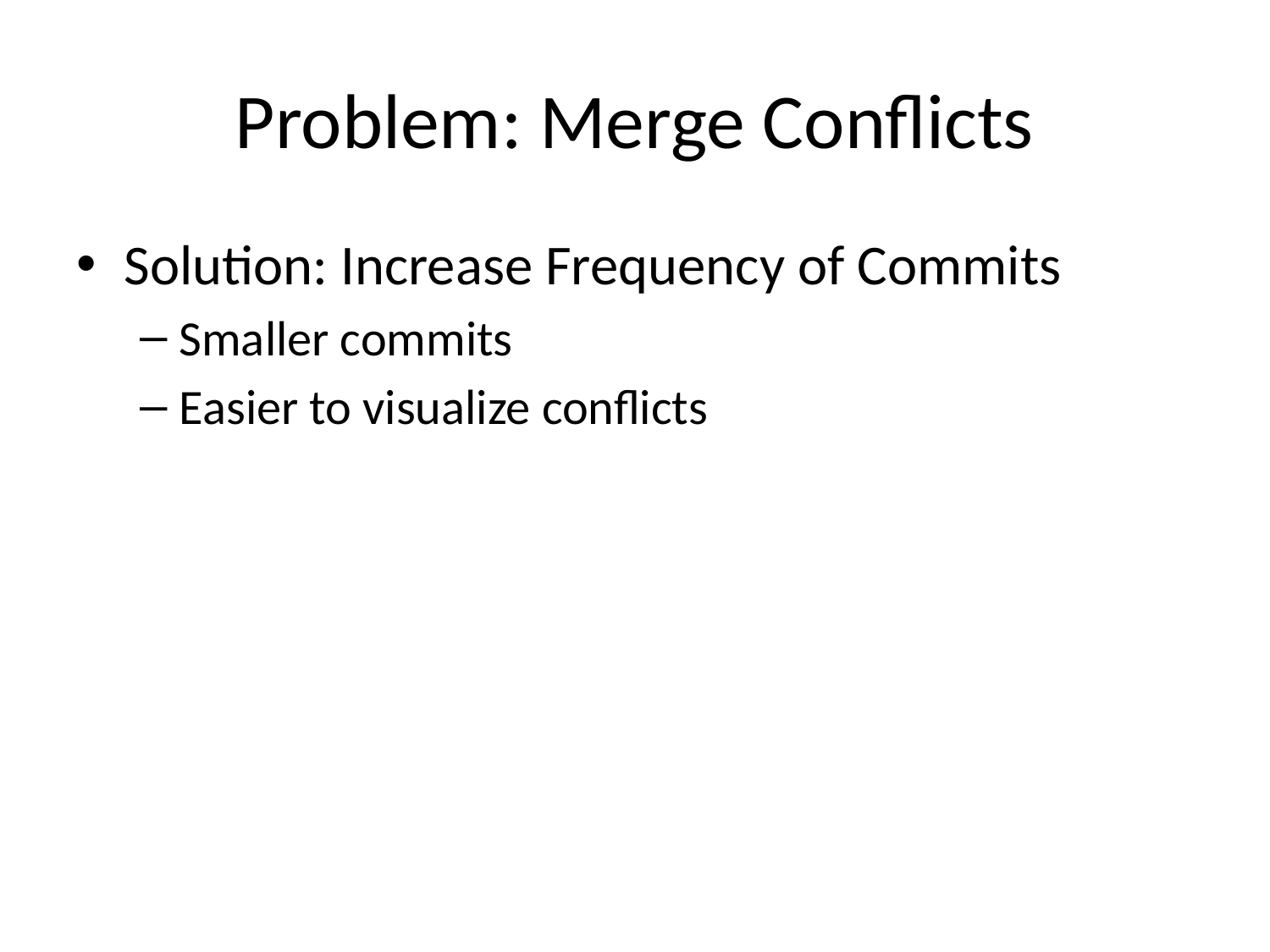

# Problem: Merge Conflicts
Solution: Increase Frequency of Commits
Smaller commits
Easier to visualize conflicts